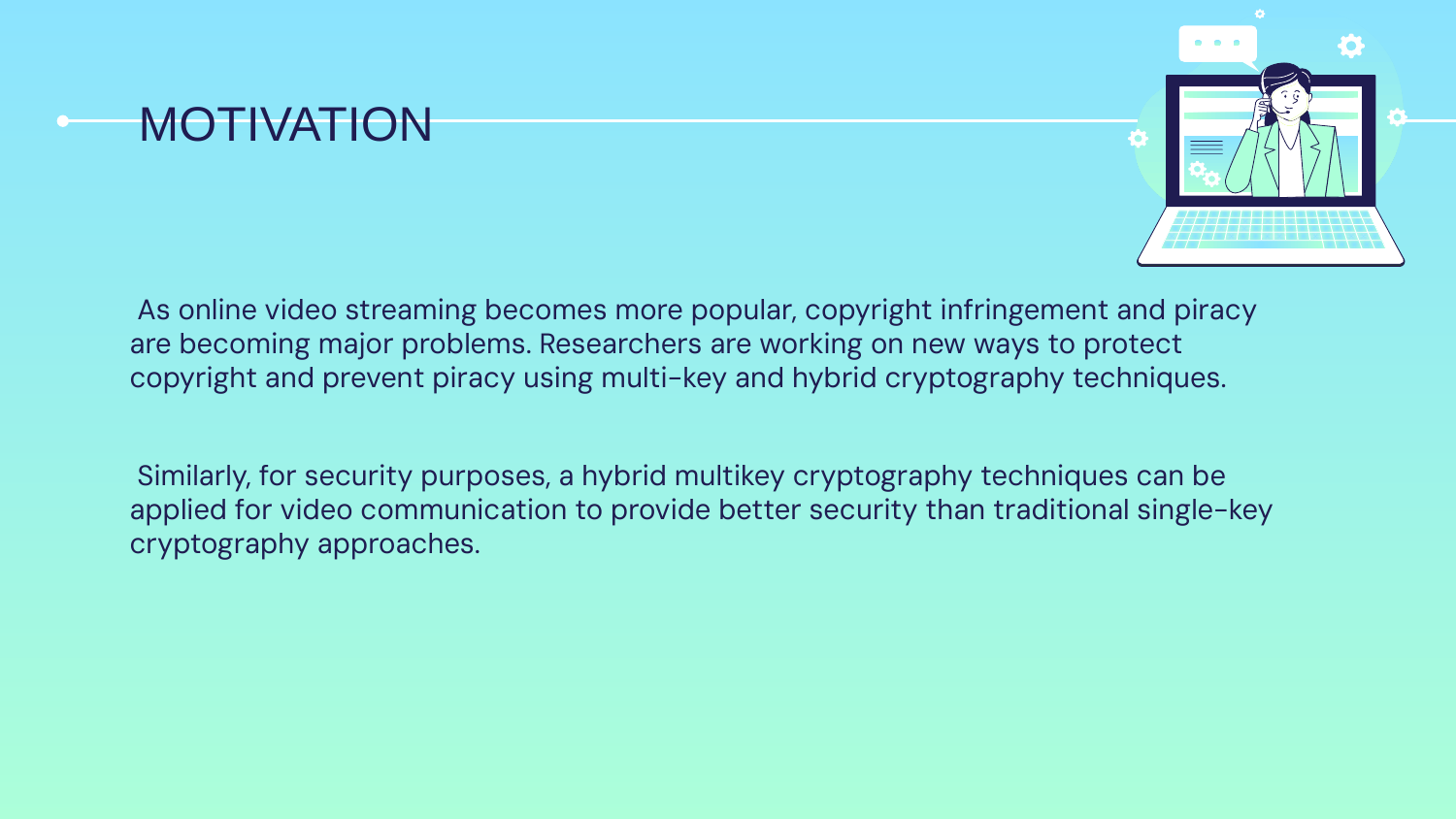

# MOTIVATION
 As online video streaming becomes more popular, copyright infringement and piracy are becoming major problems. Researchers are working on new ways to protect copyright and prevent piracy using multi-key and hybrid cryptography techniques.
 Similarly, for security purposes, a hybrid multikey cryptography techniques can be applied for video communication to provide better security than traditional single-key cryptography approaches.